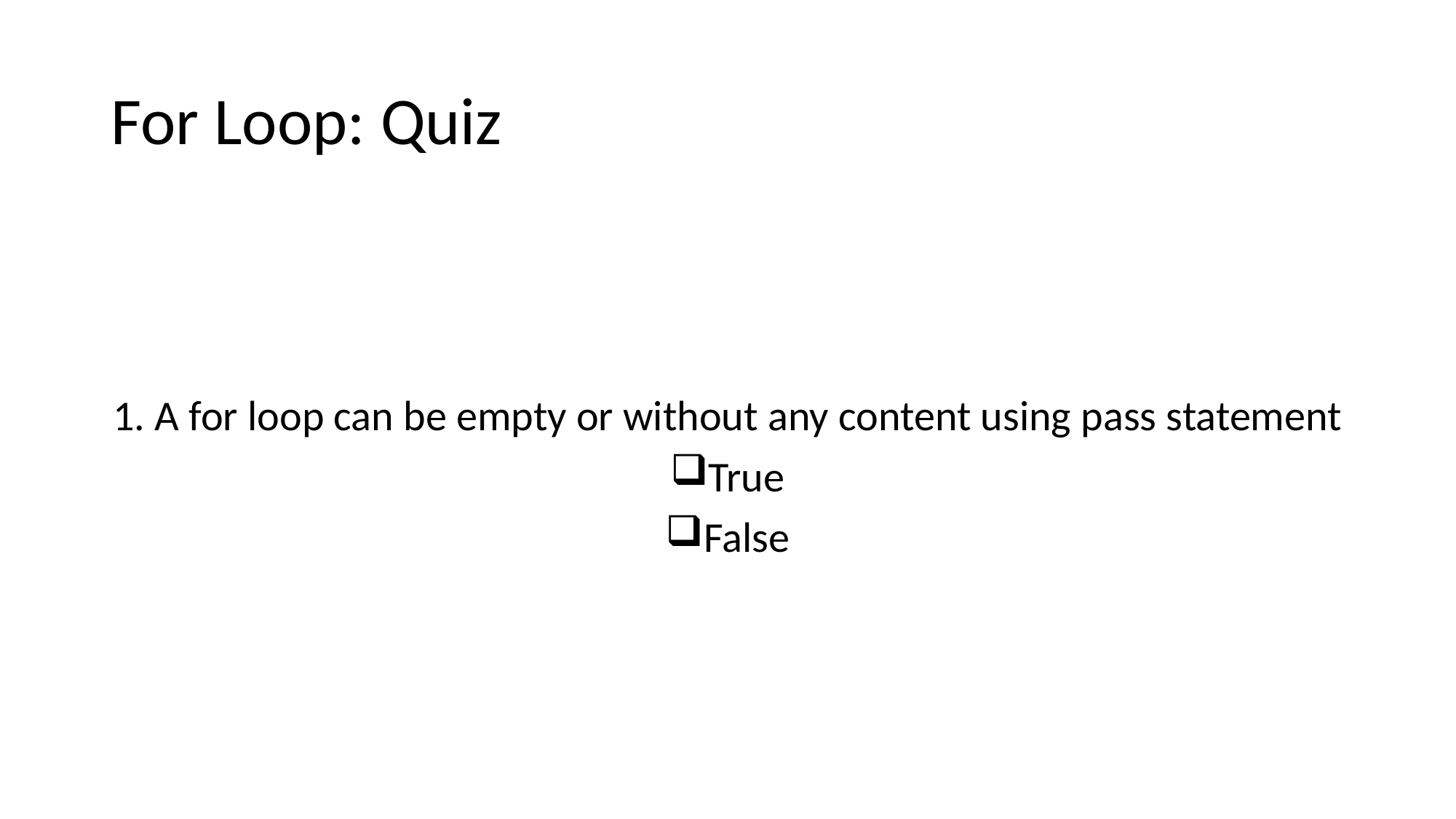

# For Loop: Quiz
1. A for loop can be empty or without any content using pass statement
True
False